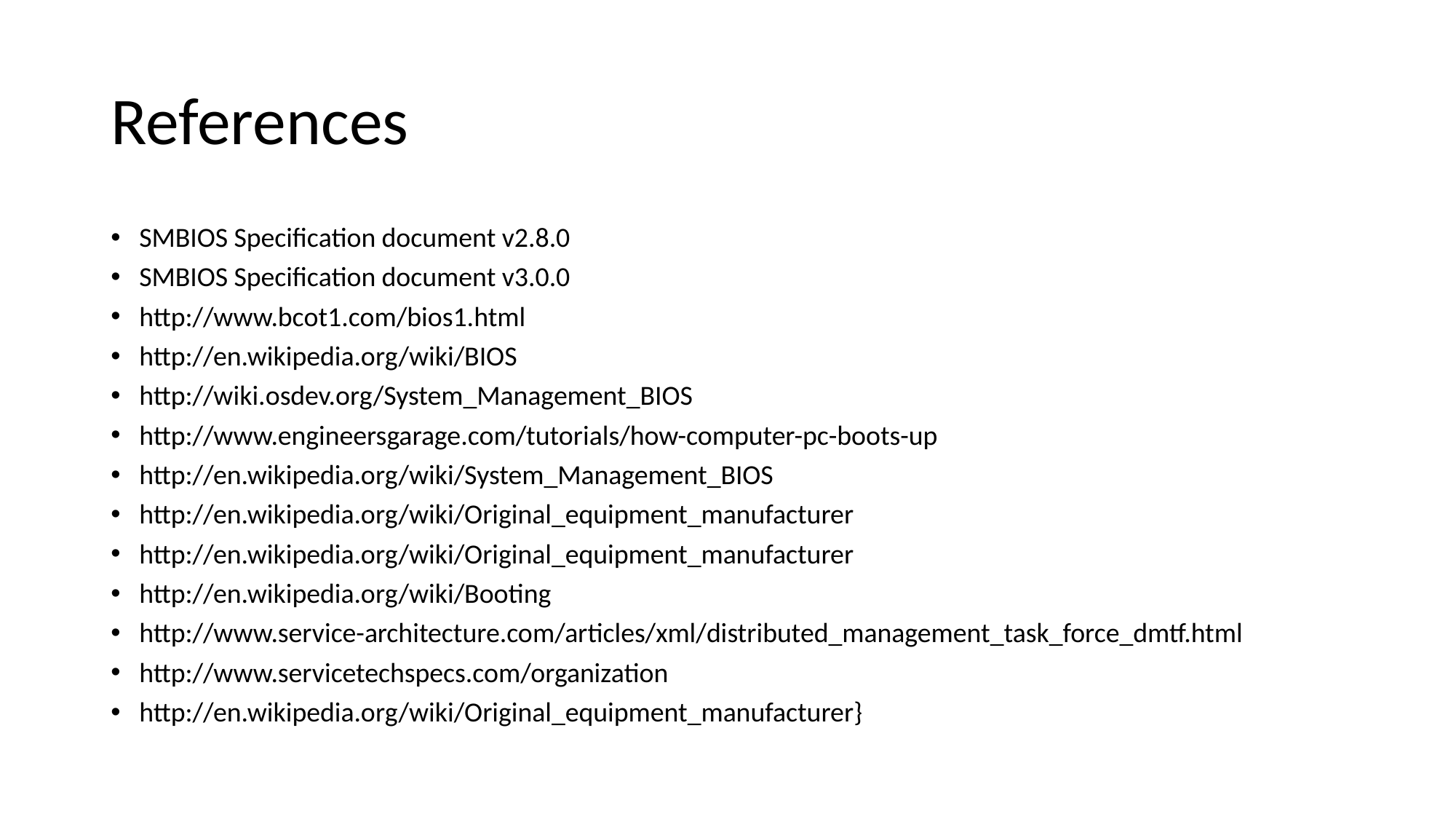

# References
SMBIOS Specification document v2.8.0
SMBIOS Specification document v3.0.0
http://www.bcot1.com/bios1.html
http://en.wikipedia.org/wiki/BIOS
http://wiki.osdev.org/System_Management_BIOS
http://www.engineersgarage.com/tutorials/how-computer-pc-boots-up
http://en.wikipedia.org/wiki/System_Management_BIOS
http://en.wikipedia.org/wiki/Original_equipment_manufacturer
http://en.wikipedia.org/wiki/Original_equipment_manufacturer
http://en.wikipedia.org/wiki/Booting
http://www.service-architecture.com/articles/xml/distributed_management_task_force_dmtf.html
http://www.servicetechspecs.com/organization
http://en.wikipedia.org/wiki/Original_equipment_manufacturer}